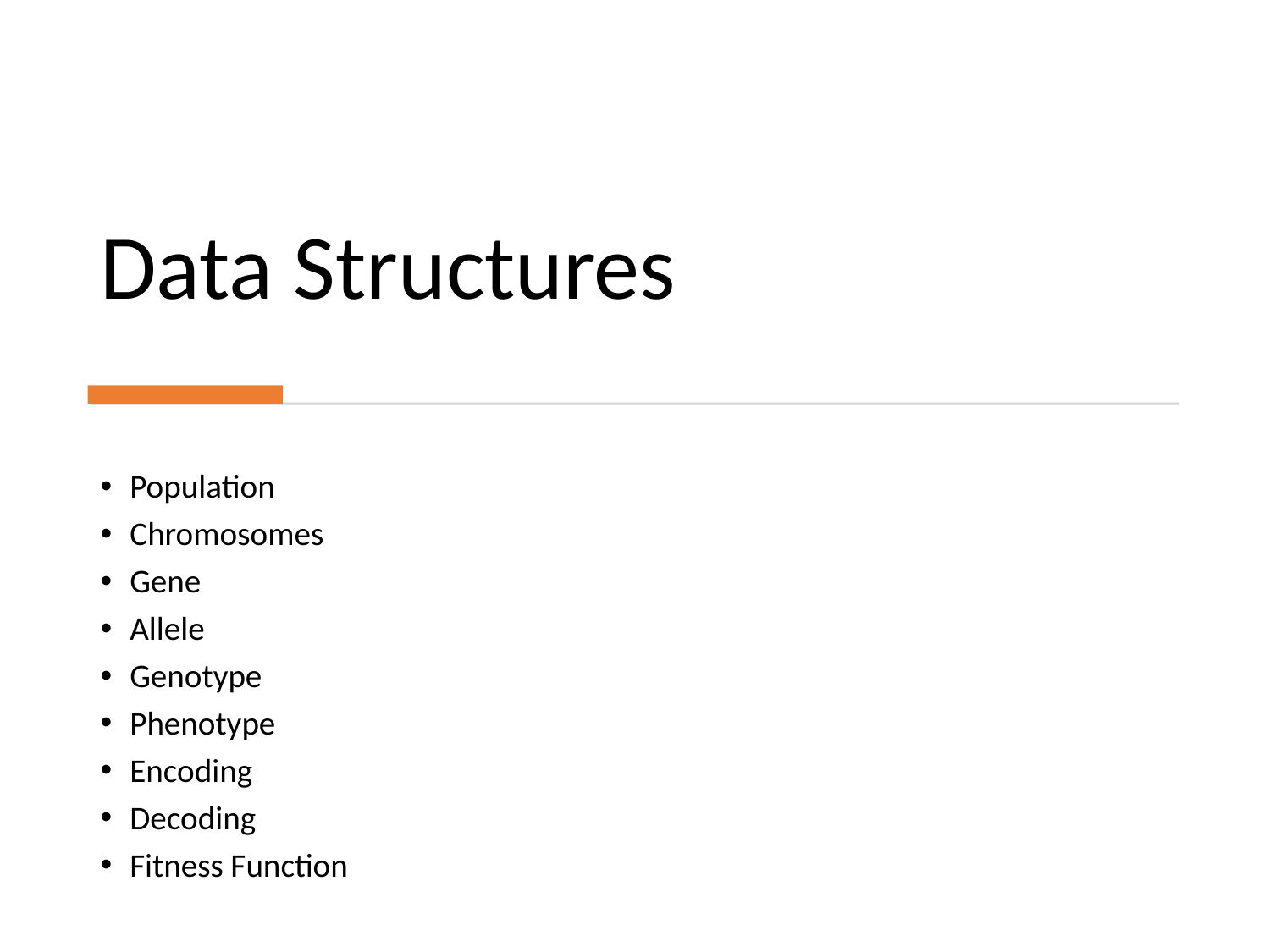

# Data Structures

Population
Chromosomes
Gene
Allele
Genotype
Phenotype
Encoding
Decoding
Fitness Function

Genetic Algorithm
4